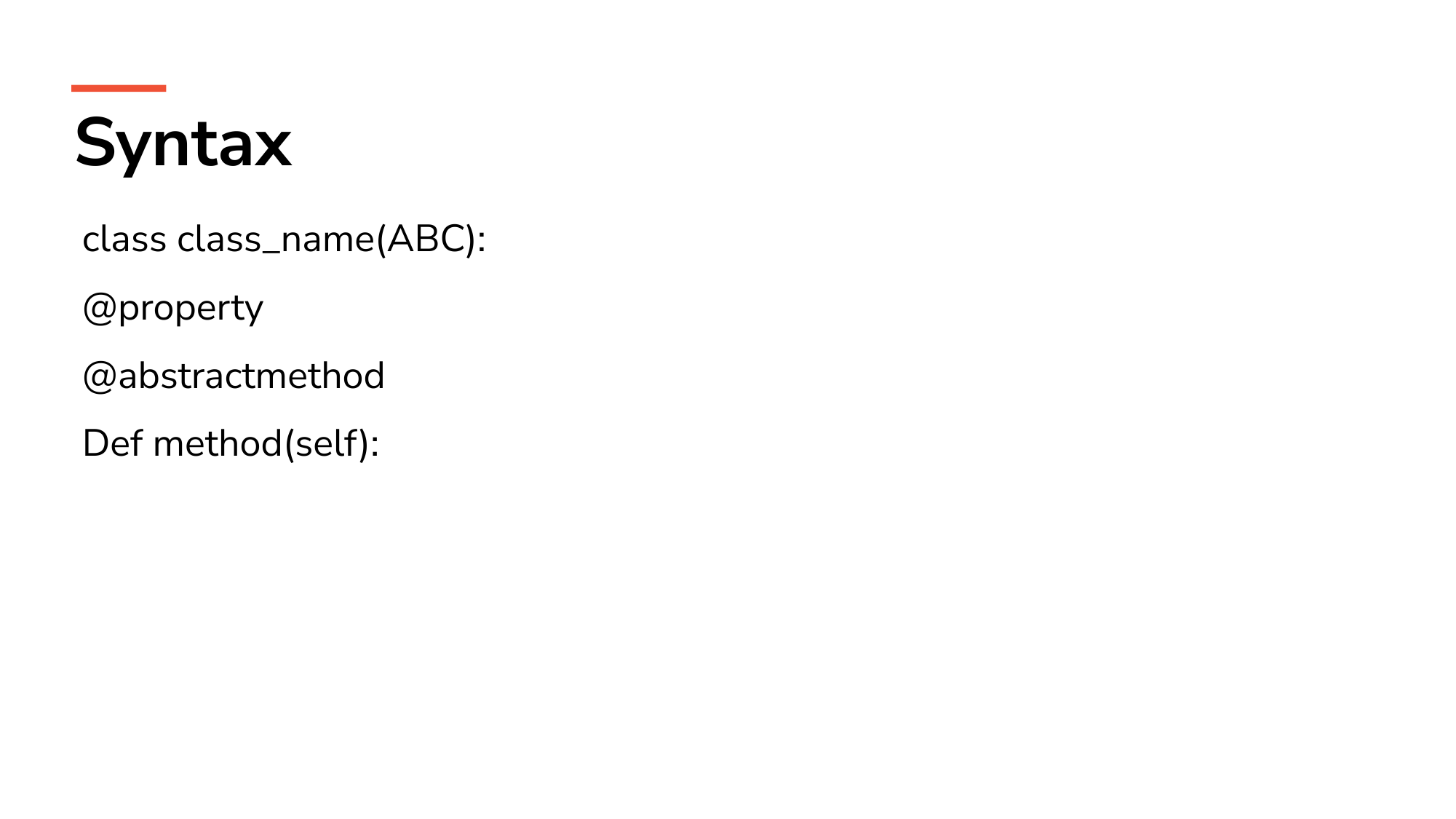

Syntax
class class_name(ABC):
@property
@abstractmethod
Def method(self):